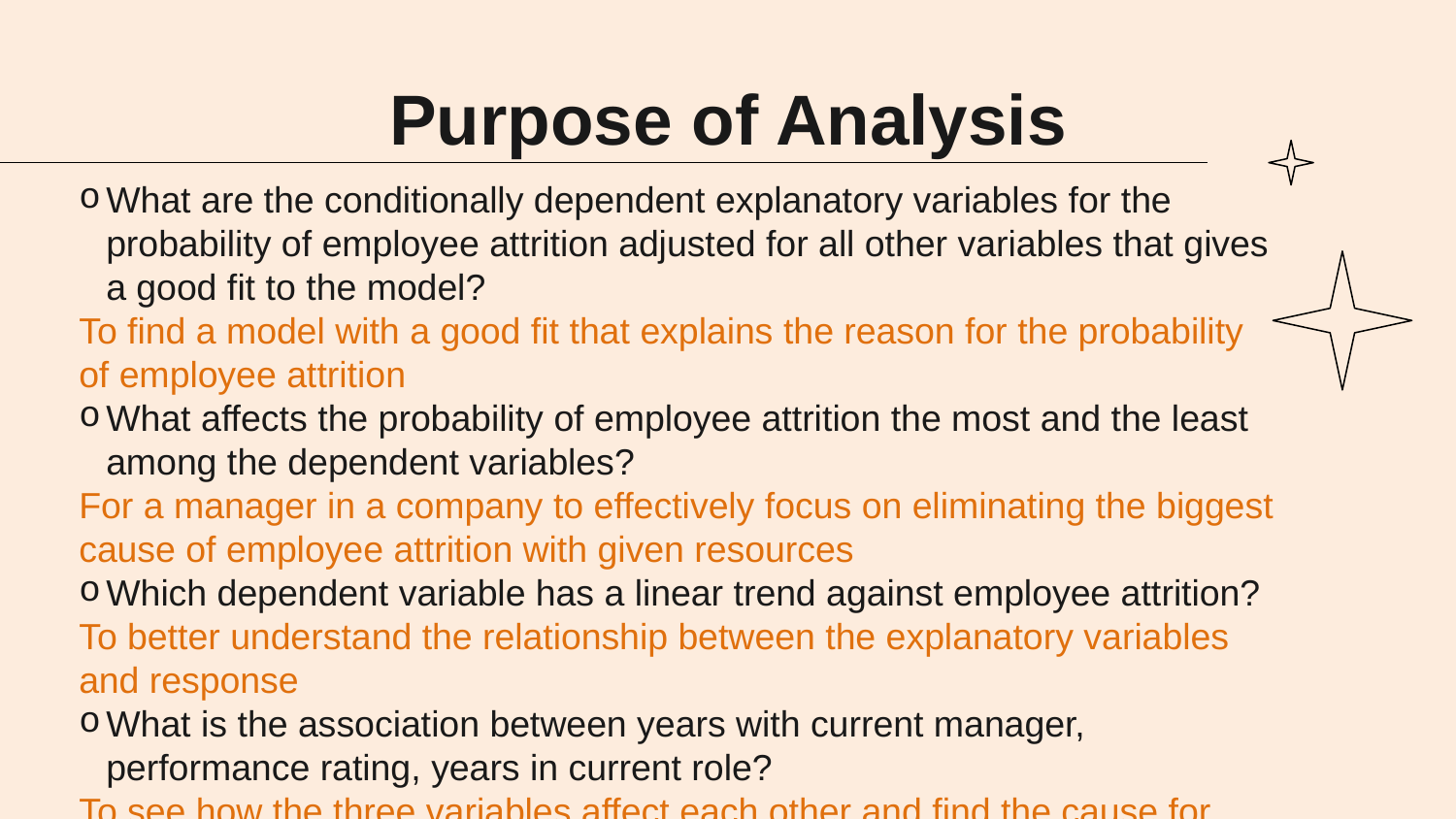

Purpose of Analysis

What are the conditionally dependent explanatory variables for the probability of employee attrition adjusted for all other variables that gives a good fit to the model?
To find a model with a good fit that explains the reason for the probability of employee attrition
What affects the probability of employee attrition the most and the least among the dependent variables?
For a manager in a company to effectively focus on eliminating the biggest cause of employee attrition with given resources
Which dependent variable has a linear trend against employee attrition?
To better understand the relationship between the explanatory variables and response
What is the association between years with current manager, performance rating, years in current role?
To see how the three variables affect each other and find the cause for high performance rating